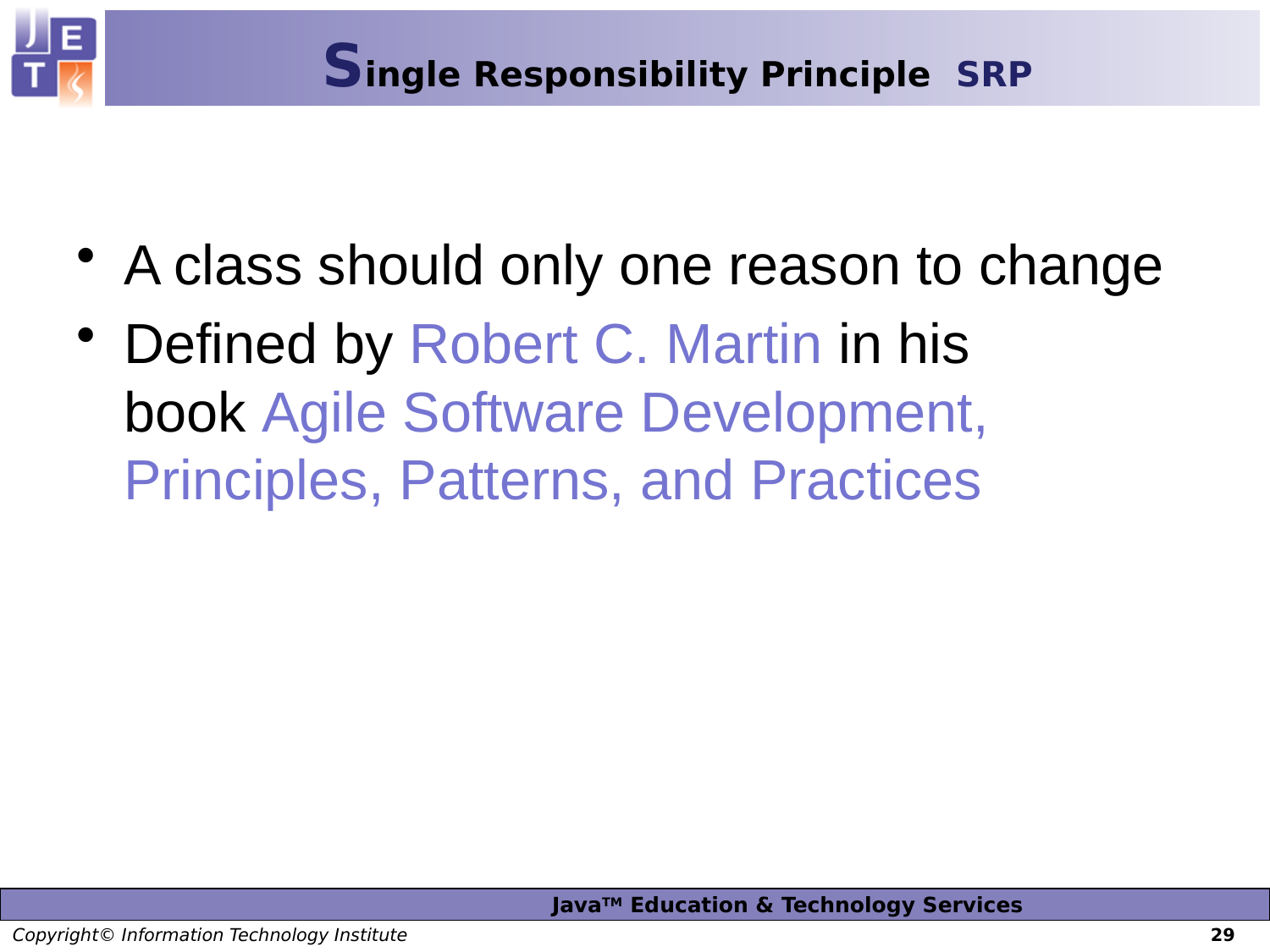

# Single Responsibility Principle  SRP
A class should only one reason to change
Defined by Robert C. Martin in his book Agile Software Development, Principles, Patterns, and Practices